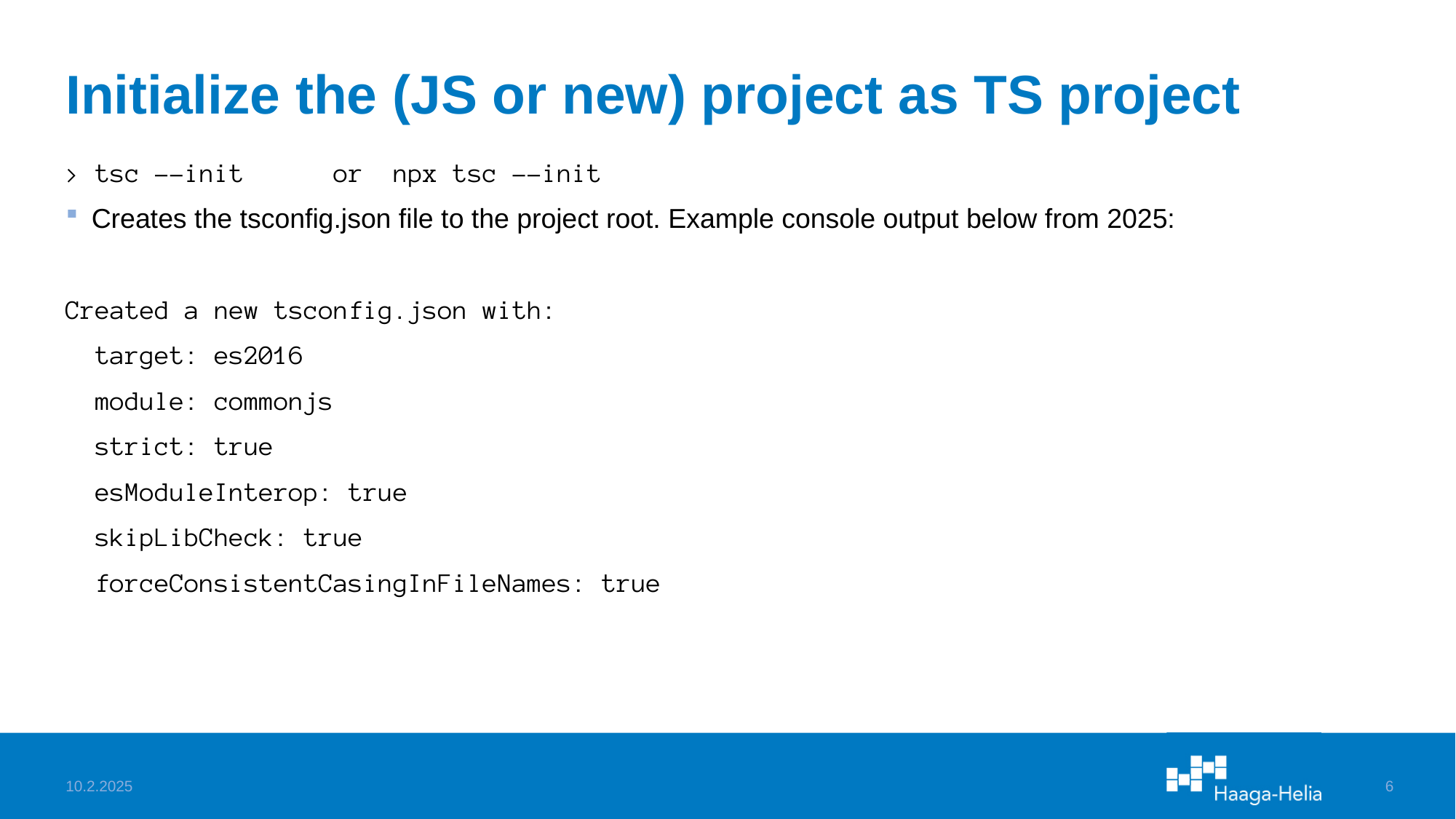

# Initialize the (JS or new) project as TS project
> tsc --init      or  npx tsc --init
Creates the tsconfig.json file to the project root. Example console output below from 2025:

Created a new tsconfig.json with:
  target: es2016
  module: commonjs
  strict: true
  esModuleInterop: true
  skipLibCheck: true
  forceConsistentCasingInFileNames: true

10.2.2025

6